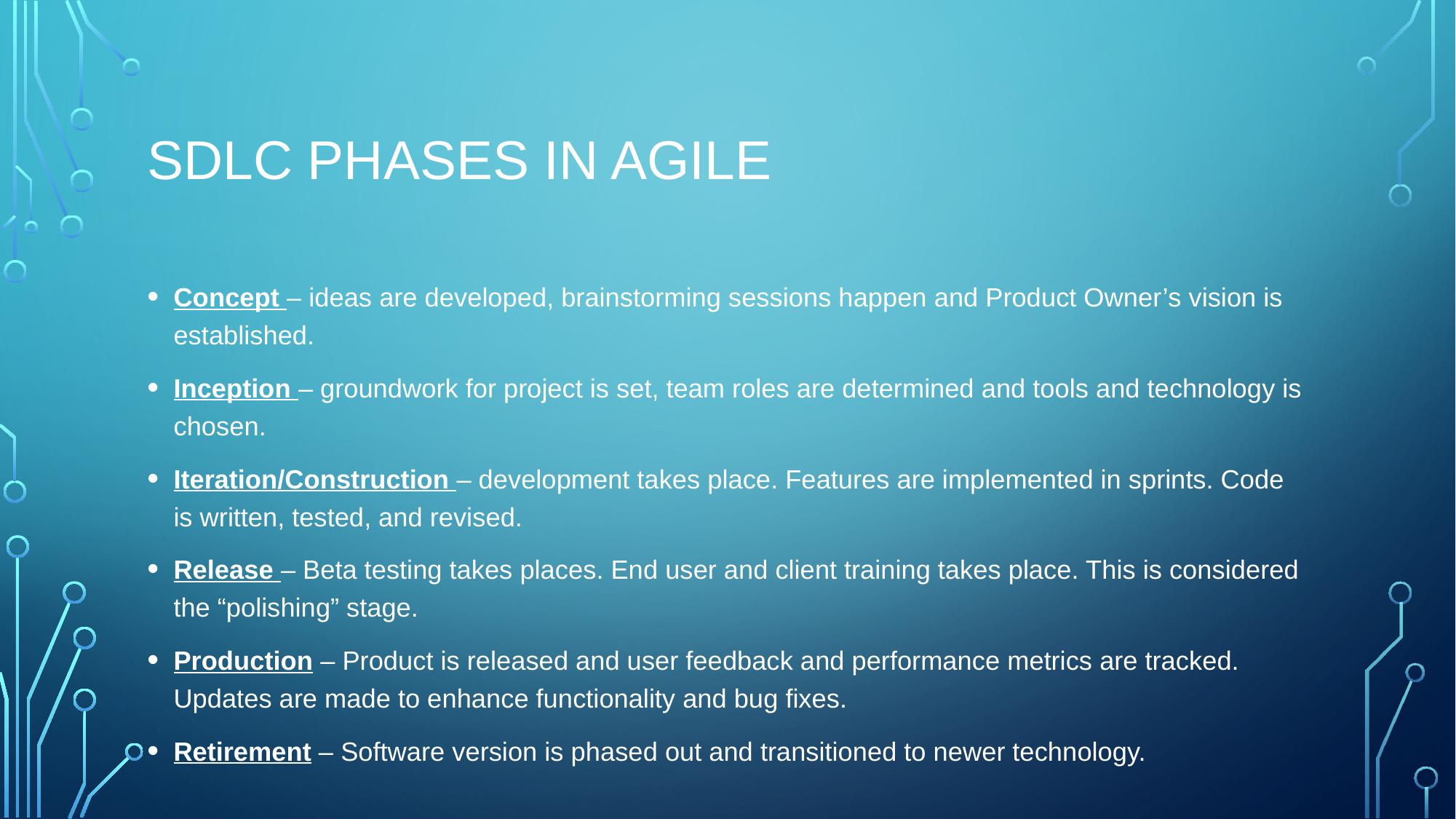

# Sdlc phases in agile
Concept – ideas are developed, brainstorming sessions happen and Product Owner’s vision is established.
Inception – groundwork for project is set, team roles are determined and tools and technology is chosen.
Iteration/Construction – development takes place. Features are implemented in sprints. Code is written, tested, and revised.
Release – Beta testing takes places. End user and client training takes place. This is considered the “polishing” stage.
Production – Product is released and user feedback and performance metrics are tracked. Updates are made to enhance functionality and bug fixes.
Retirement – Software version is phased out and transitioned to newer technology.